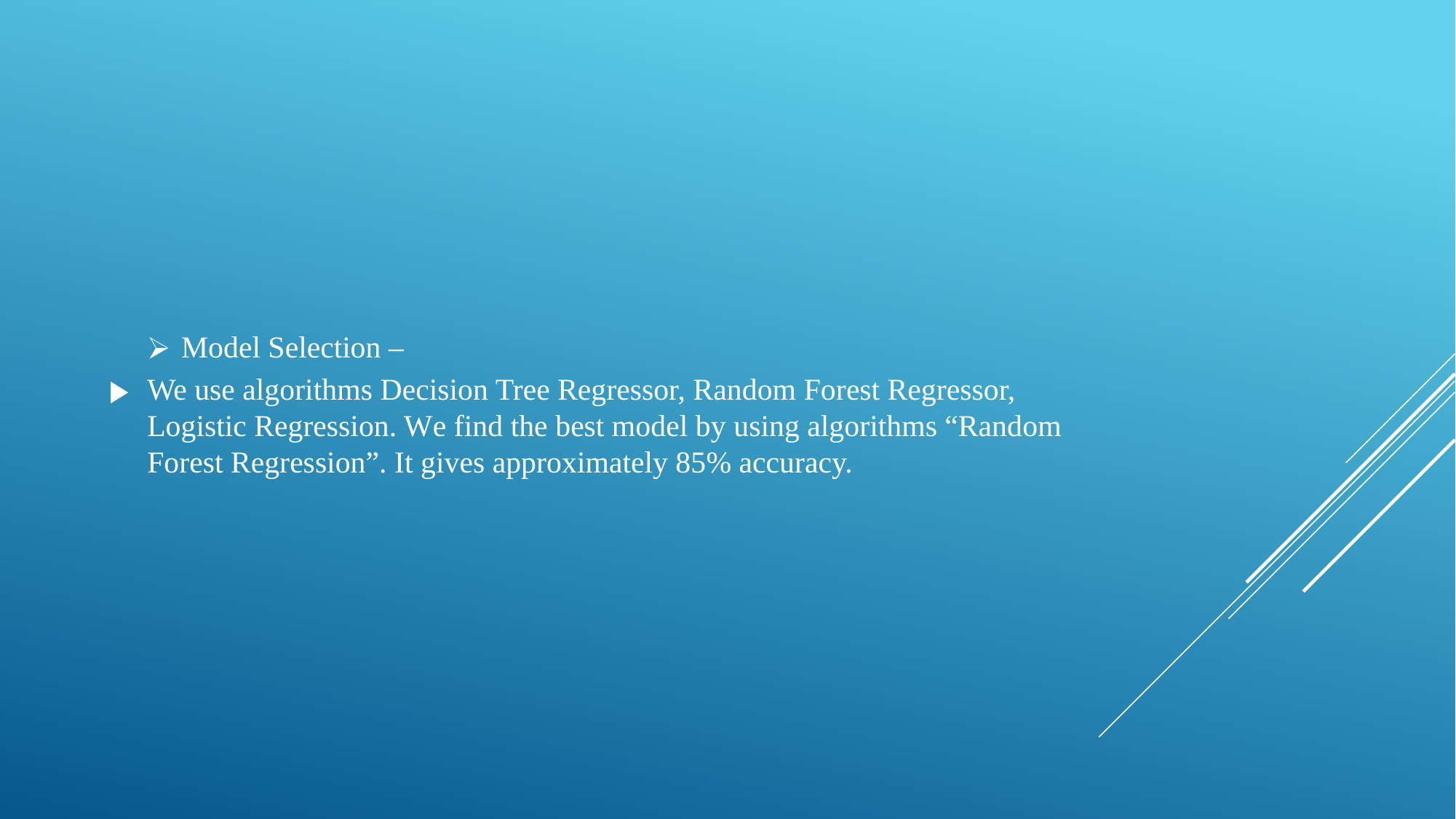

Model Selection –
We use algorithms Decision Tree Regressor, Random Forest Regressor, Logistic Regression. We find the best model by using algorithms “Random Forest Regression”. It gives approximately 85% accuracy.